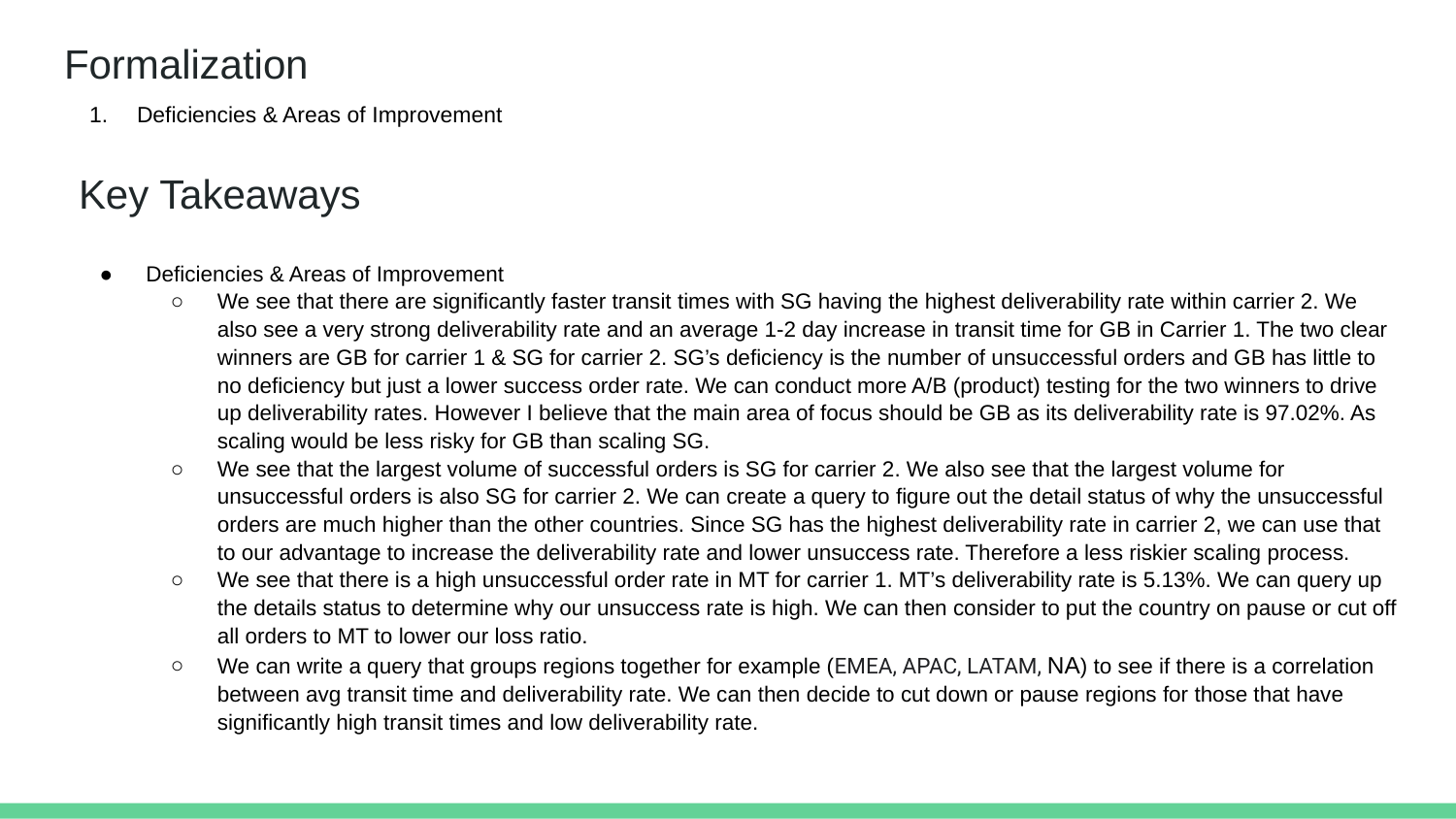

# Formalization

Deficiencies & Areas of Improvement
Key Takeaways
Deficiencies & Areas of Improvement
We see that there are significantly faster transit times with SG having the highest deliverability rate within carrier 2. We also see a very strong deliverability rate and an average 1-2 day increase in transit time for GB in Carrier 1. The two clear winners are GB for carrier 1 & SG for carrier 2. SG’s deficiency is the number of unsuccessful orders and GB has little to no deficiency but just a lower success order rate. We can conduct more A/B (product) testing for the two winners to drive up deliverability rates. However I believe that the main area of focus should be GB as its deliverability rate is 97.02%. As scaling would be less risky for GB than scaling SG.
We see that the largest volume of successful orders is SG for carrier 2. We also see that the largest volume for unsuccessful orders is also SG for carrier 2. We can create a query to figure out the detail status of why the unsuccessful orders are much higher than the other countries. Since SG has the highest deliverability rate in carrier 2, we can use that to our advantage to increase the deliverability rate and lower unsuccess rate. Therefore a less riskier scaling process.
We see that there is a high unsuccessful order rate in MT for carrier 1. MT’s deliverability rate is 5.13%. We can query up the details status to determine why our unsuccess rate is high. We can then consider to put the country on pause or cut off all orders to MT to lower our loss ratio.
We can write a query that groups regions together for example (EMEA, APAC, LATAM, NA) to see if there is a correlation between avg transit time and deliverability rate. We can then decide to cut down or pause regions for those that have significantly high transit times and low deliverability rate.